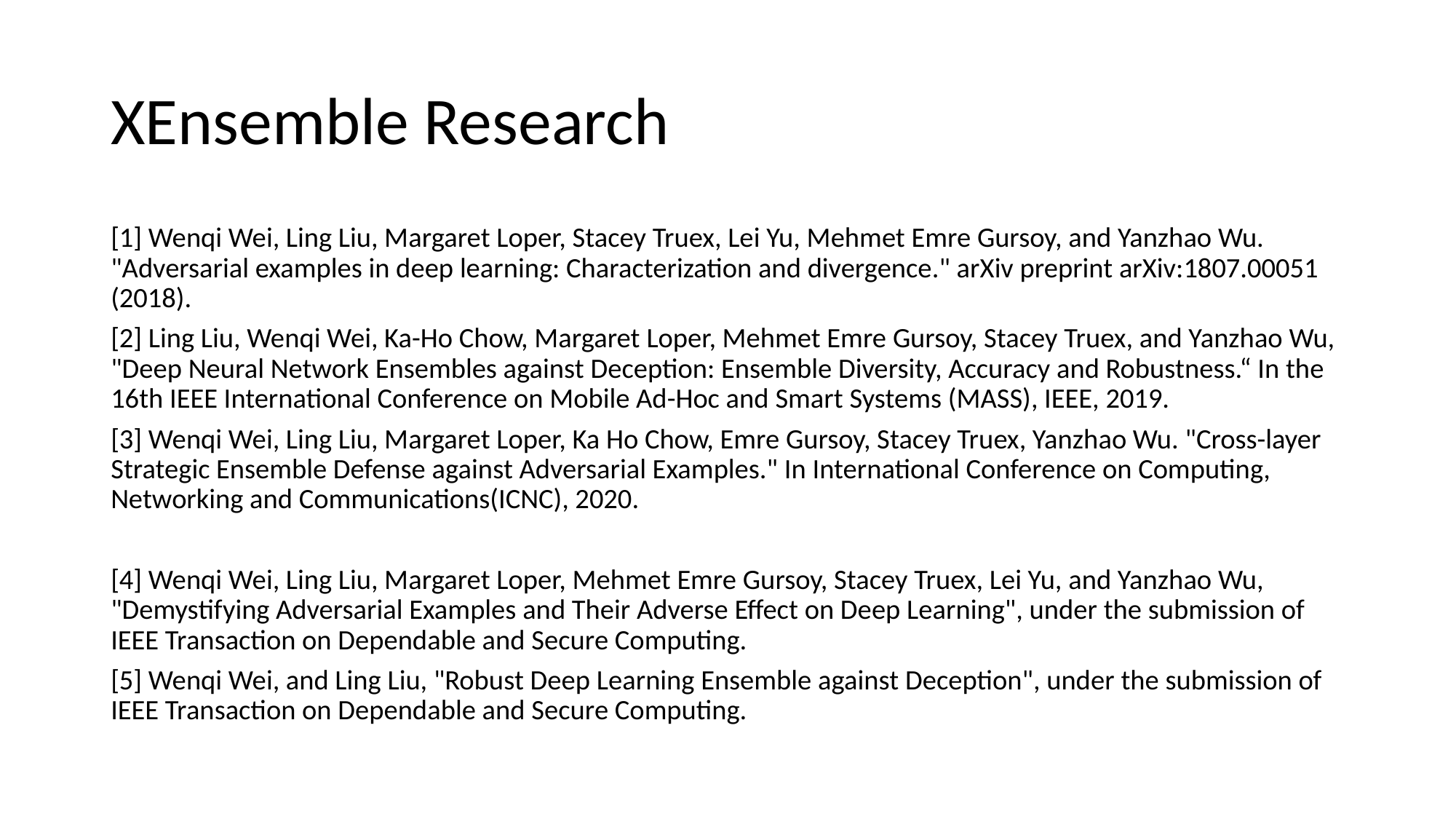

XEnsemble Research
[1] Wenqi Wei, Ling Liu, Margaret Loper, Stacey Truex, Lei Yu, Mehmet Emre Gursoy, and Yanzhao Wu. "Adversarial examples in deep learning: Characterization and divergence." arXiv preprint arXiv:1807.00051 (2018).
[2] Ling Liu, Wenqi Wei, Ka-Ho Chow, Margaret Loper, Mehmet Emre Gursoy, Stacey Truex, and Yanzhao Wu, "Deep Neural Network Ensembles against Deception: Ensemble Diversity, Accuracy and Robustness.“ In the 16th IEEE International Conference on Mobile Ad-Hoc and Smart Systems (MASS), IEEE, 2019.
[3] Wenqi Wei, Ling Liu, Margaret Loper, Ka Ho Chow, Emre Gursoy, Stacey Truex, Yanzhao Wu. "Cross-layer Strategic Ensemble Defense against Adversarial Examples." In International Conference on Computing, Networking and Communications(ICNC), 2020.

[4] Wenqi Wei, Ling Liu, Margaret Loper, Mehmet Emre Gursoy, Stacey Truex, Lei Yu, and Yanzhao Wu, "Demystifying Adversarial Examples and Their Adverse Effect on Deep Learning", under the submission of IEEE Transaction on Dependable and Secure Computing.
[5] Wenqi Wei, and Ling Liu, "Robust Deep Learning Ensemble against Deception", under the submission of IEEE Transaction on Dependable and Secure Computing.